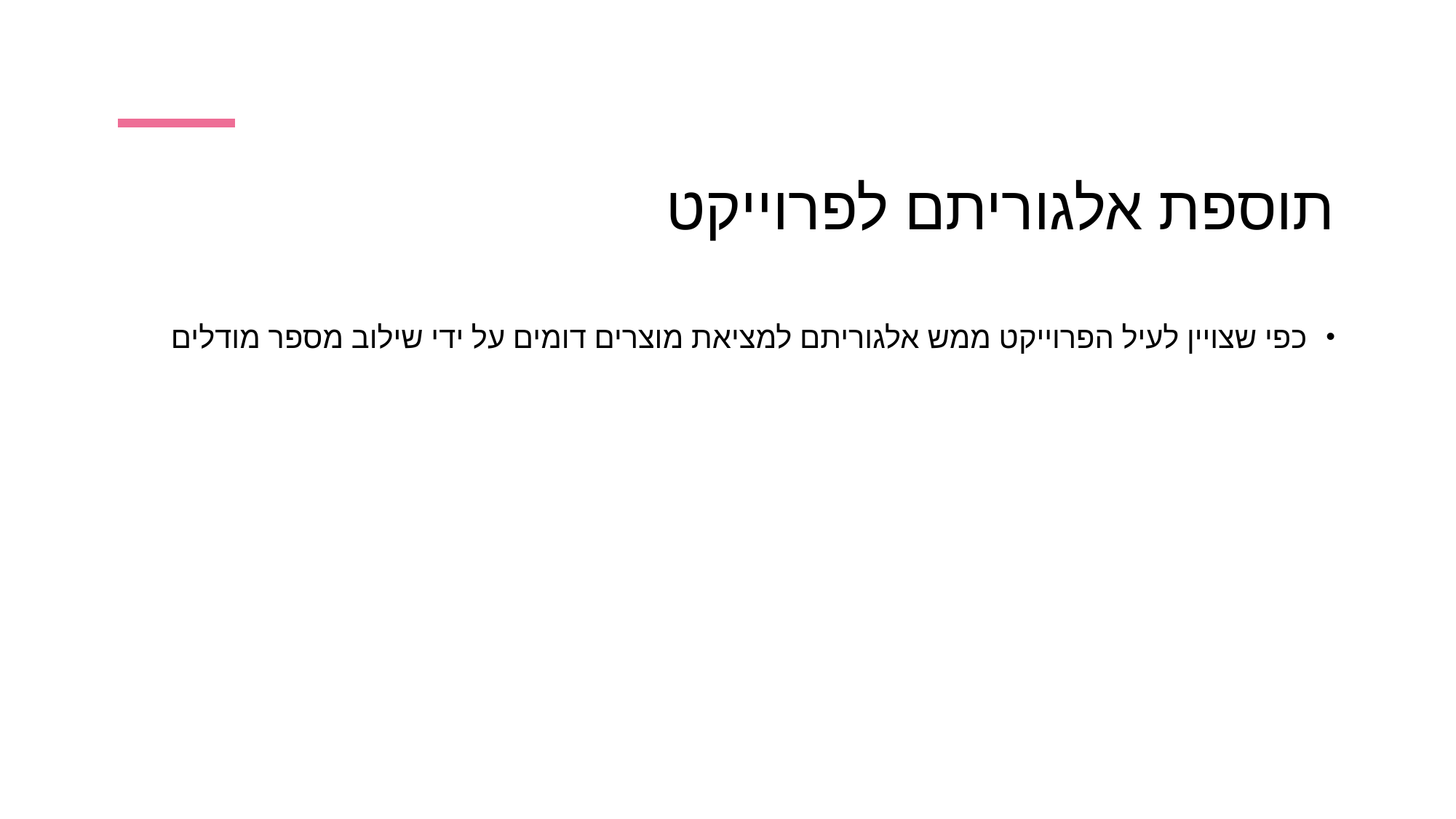

# תוספת אלגוריתם לפרוייקט
כפי שצויין לעיל הפרוייקט ממש אלגוריתם למציאת מוצרים דומים על ידי שילוב מספר מודלים